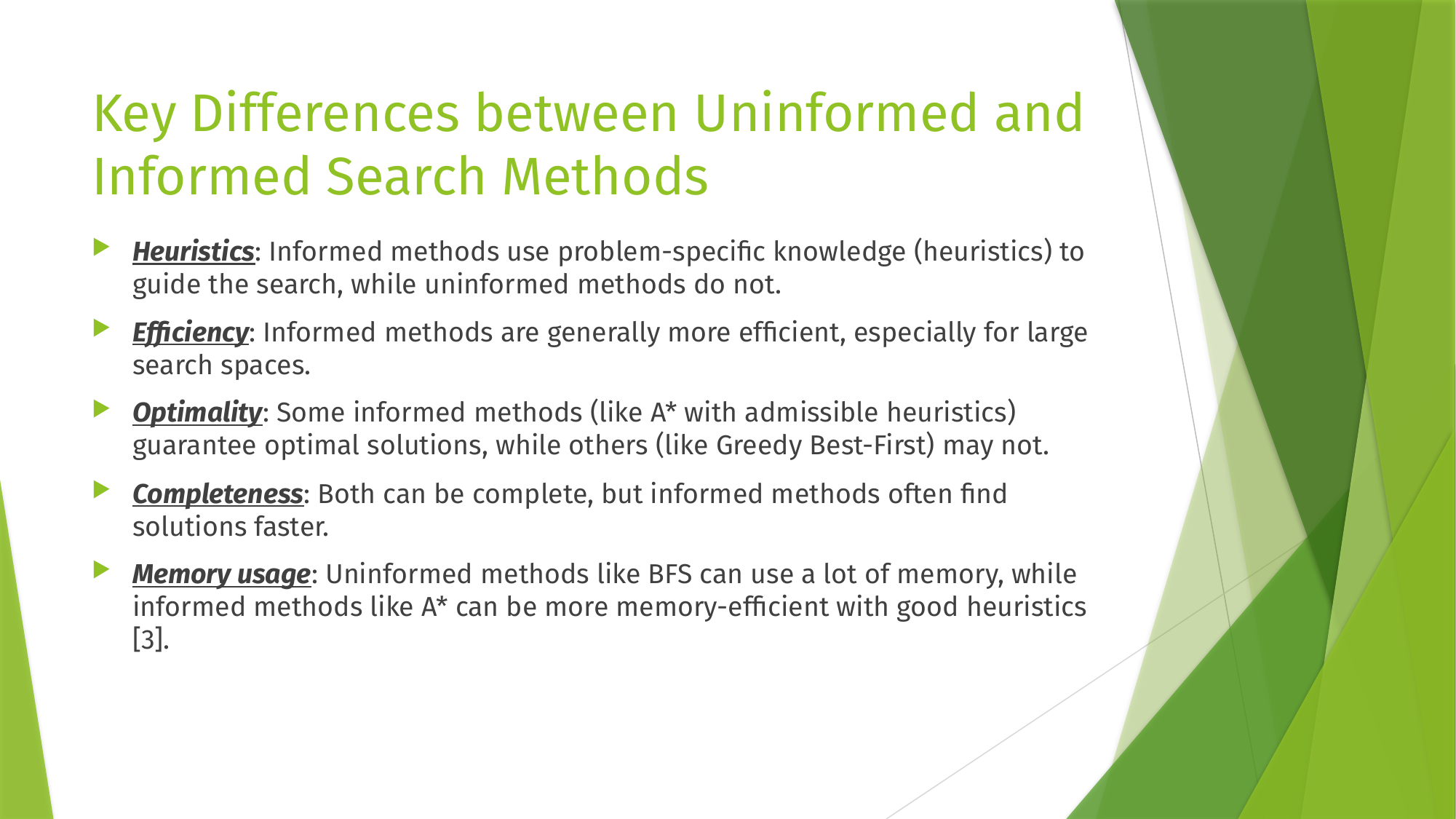

# Key Differences between Uninformed and Informed Search Methods
Heuristics: Informed methods use problem-specific knowledge (heuristics) to guide the search, while uninformed methods do not.
Efficiency: Informed methods are generally more efficient, especially for large search spaces.
Optimality: Some informed methods (like A* with admissible heuristics) guarantee optimal solutions, while others (like Greedy Best-First) may not.
Completeness: Both can be complete, but informed methods often find solutions faster.
Memory usage: Uninformed methods like BFS can use a lot of memory, while informed methods like A* can be more memory-efficient with good heuristics [3].